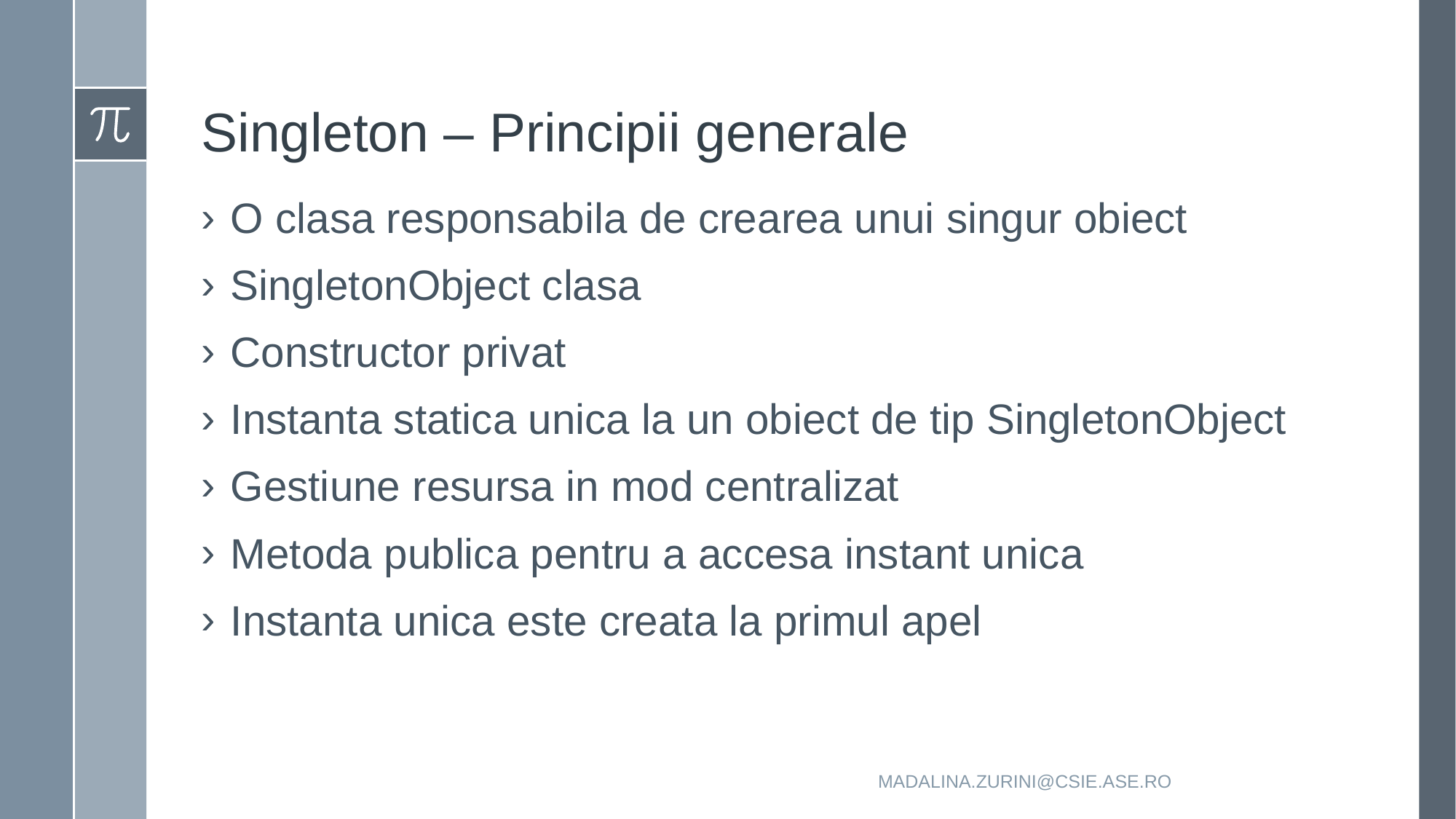

# Singleton – Principii generale
O clasa responsabila de crearea unui singur obiect
SingletonObject clasa
Constructor privat
Instanta statica unica la un obiect de tip SingletonObject
Gestiune resursa in mod centralizat
Metoda publica pentru a accesa instant unica
Instanta unica este creata la primul apel
madalina.zurini@csie.ase.ro